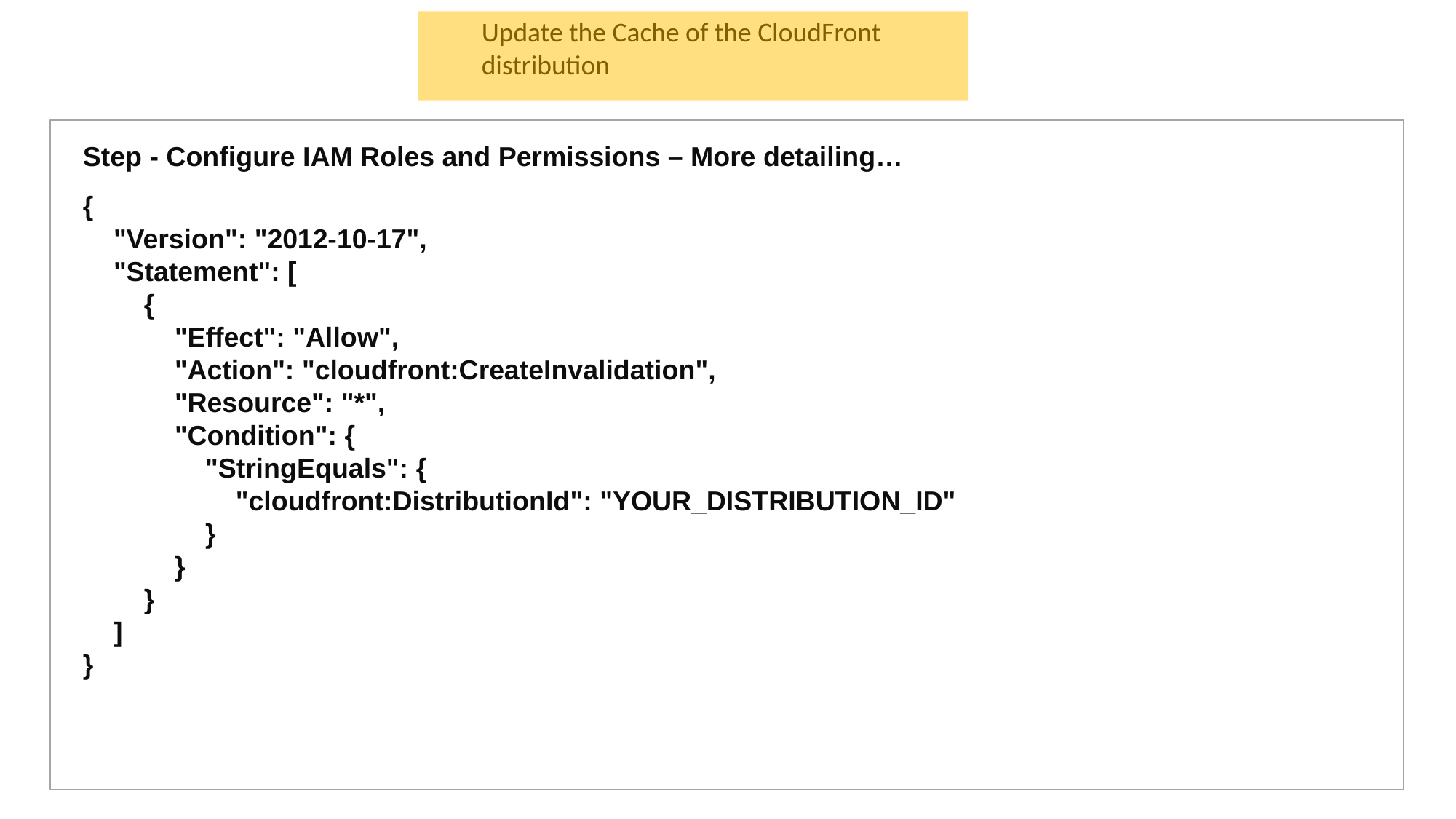

Update the Cache of the CloudFront distribution

Step - Configure IAM Roles and Permissions – More detailing…
{
    "Version": "2012-10-17",
    "Statement": [
        {
            "Effect": "Allow",
            "Action": "cloudfront:CreateInvalidation",
            "Resource": "*",
            "Condition": {
                "StringEquals": {
                    "cloudfront:DistributionId": "YOUR_DISTRIBUTION_ID"
                }
            }
        }
    ]
}